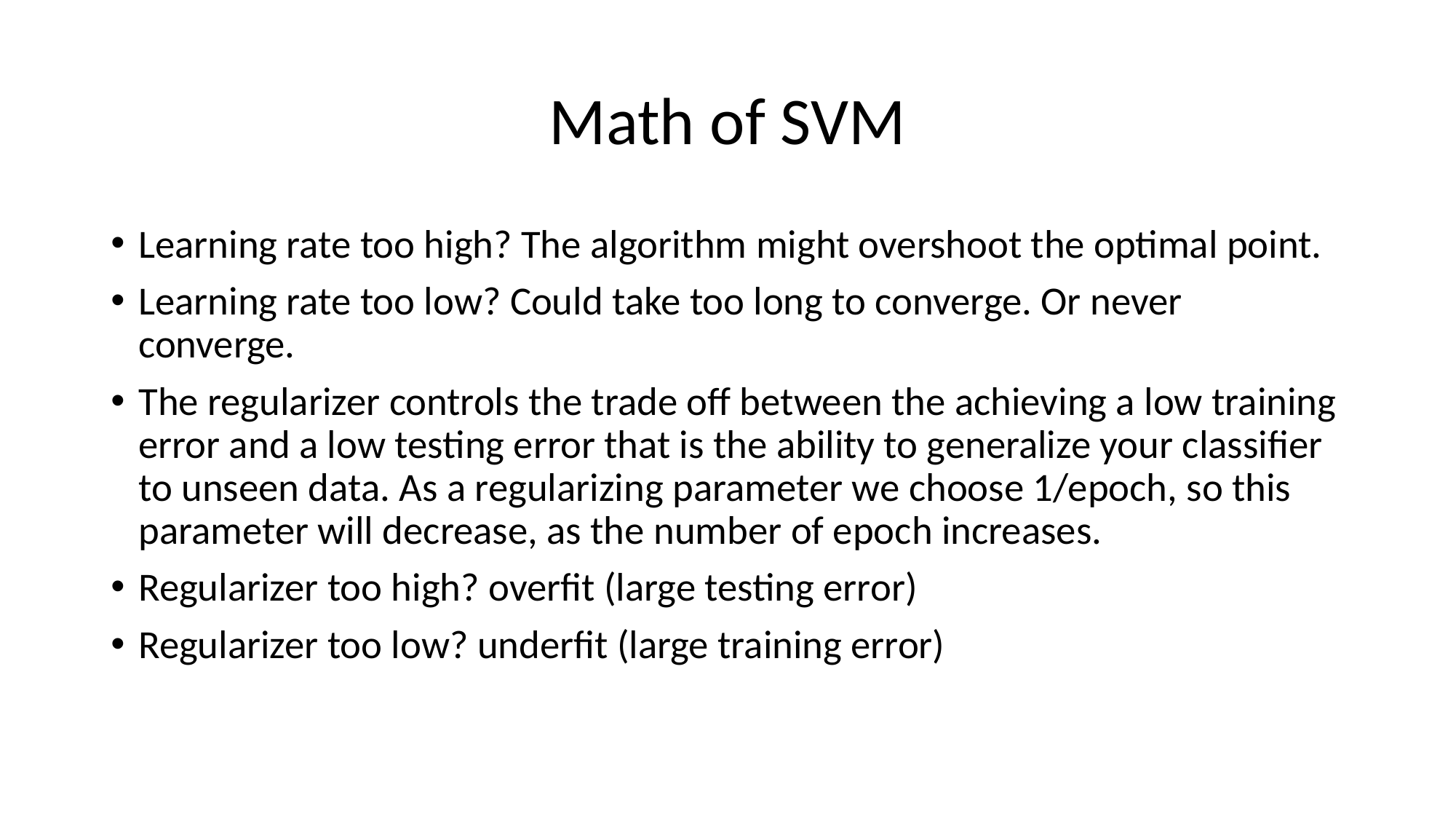

# Math of SVM
Learning rate too high? The algorithm might overshoot the optimal point.
Learning rate too low? Could take too long to converge. Or never converge.
The regularizer controls the trade off between the achieving a low training error and a low testing error that is the ability to generalize your classifier to unseen data. As a regularizing parameter we choose 1/epoch, so this parameter will decrease, as the number of epoch increases.
Regularizer too high? overfit (large testing error)
Regularizer too low? underfit (large training error)